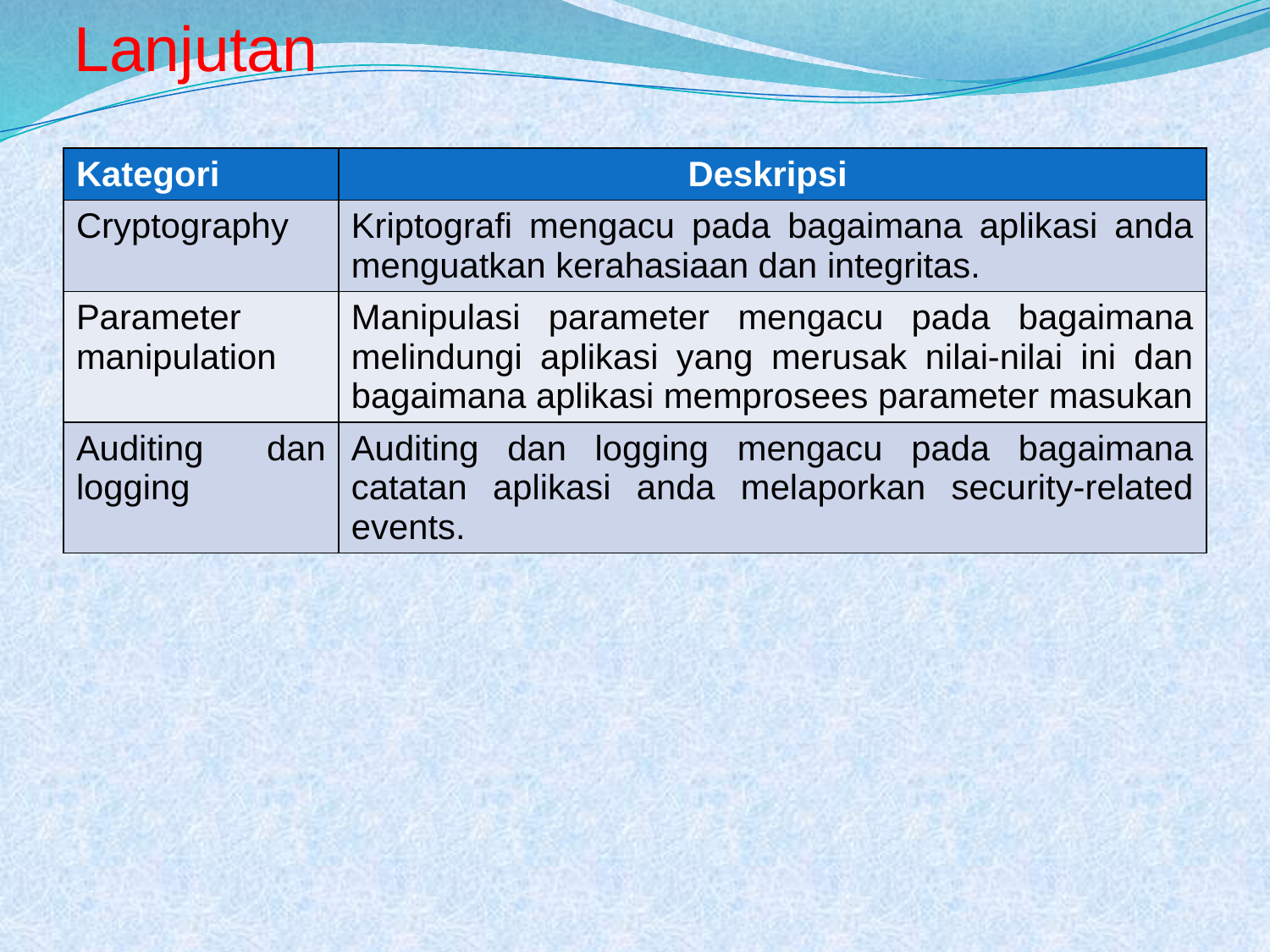

# Lanjutan
| Kategori | Deskripsi |
| --- | --- |
| Cryptography | Kriptografi mengacu pada bagaimana aplikasi anda menguatkan kerahasiaan dan integritas. |
| Parameter manipulation | Manipulasi parameter mengacu pada bagaimana melindungi aplikasi yang merusak nilai-nilai ini dan bagaimana aplikasi memprosees parameter masukan |
| Auditing dan logging | Auditing dan logging mengacu pada bagaimana catatan aplikasi anda melaporkan security-related events. |